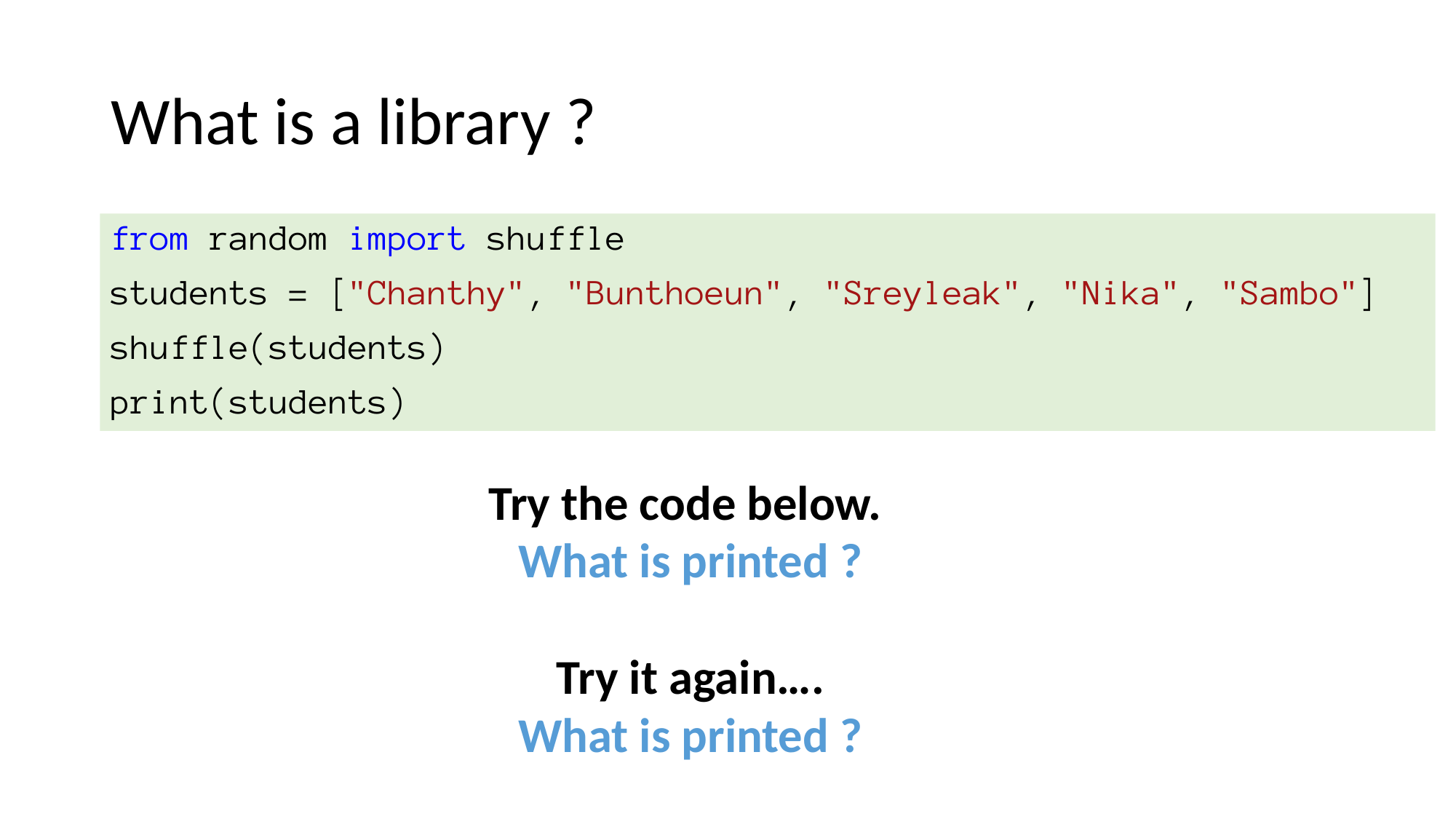

# What is a library ?
from random import shuffle
students = ["Chanthy", "Bunthoeun", "Sreyleak", "Nika", "Sambo"]
shuffle(students)
print(students)
Try the code below.
What is printed ?

Try it again….
What is printed ?